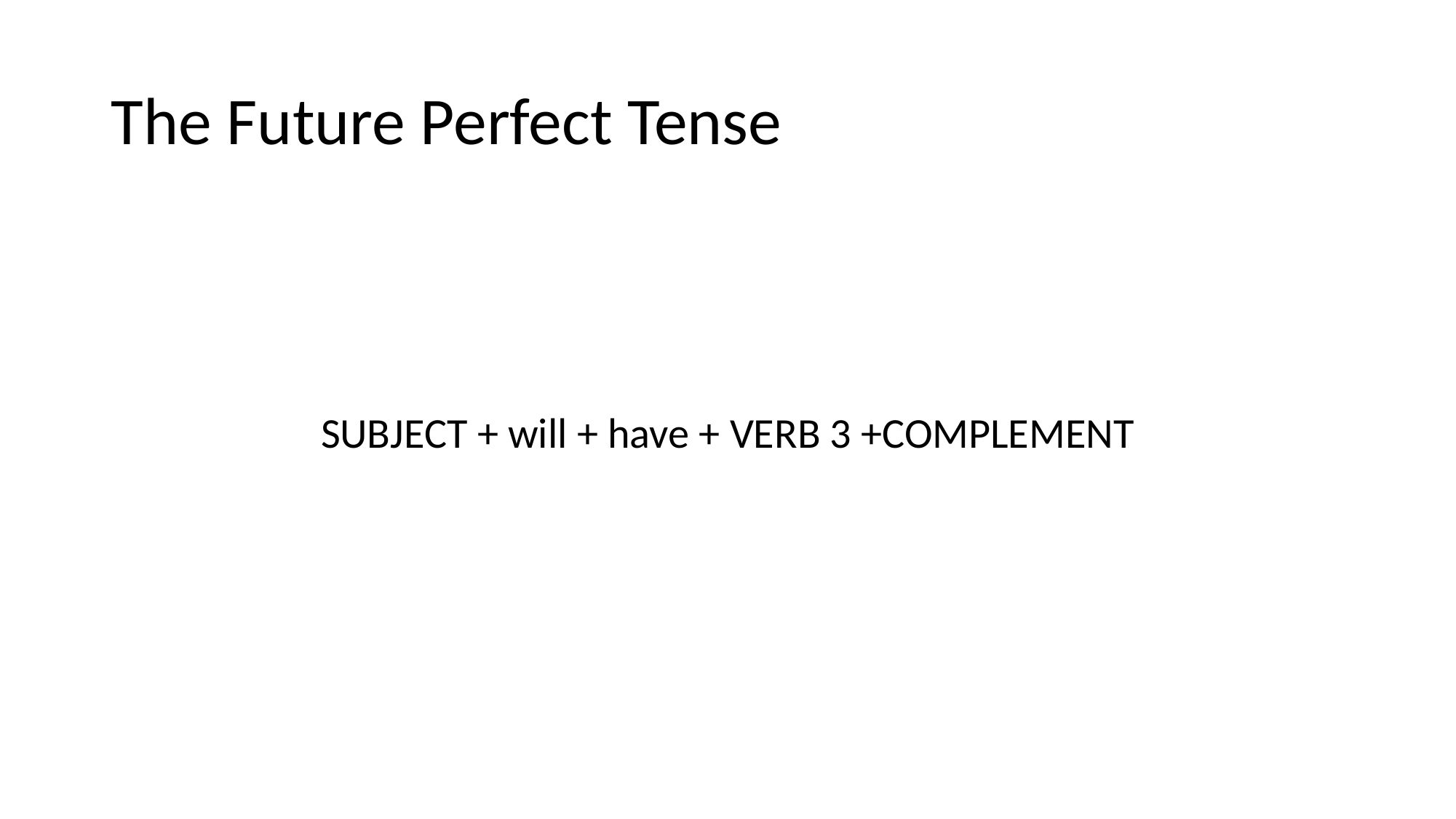

# The Future Perfect Tense

SUBJECT + will + have + VERB 3 +COMPLEMENT